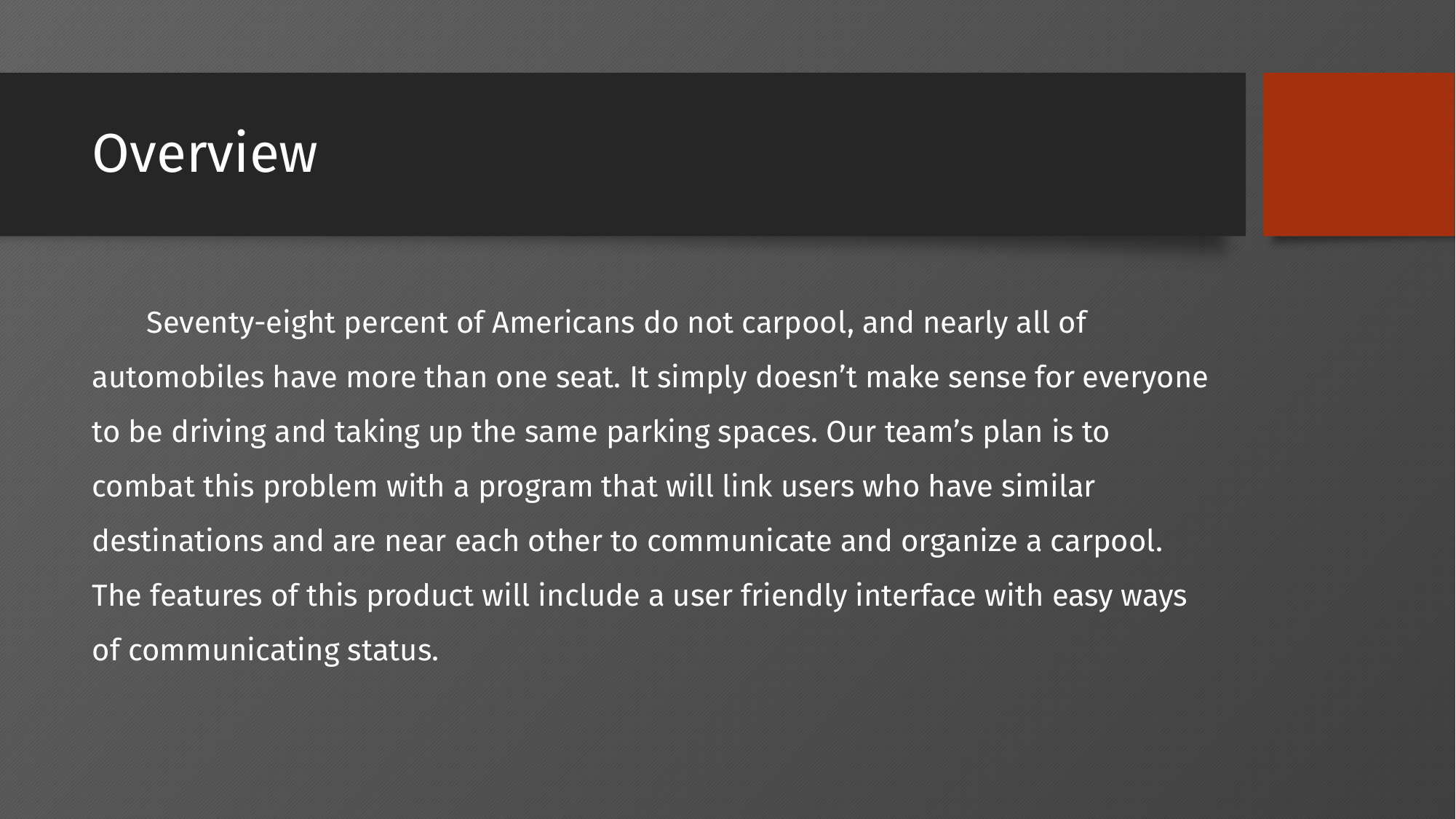

# Overview
Seventy-eight percent of Americans do not carpool, and nearly all of automobiles have more than one seat. It simply doesn’t make sense for everyone to be driving and taking up the same parking spaces. Our team’s plan is to combat this problem with a program that will link users who have similar destinations and are near each other to communicate and organize a carpool. The features of this product will include a user friendly interface with easy ways of communicating status.